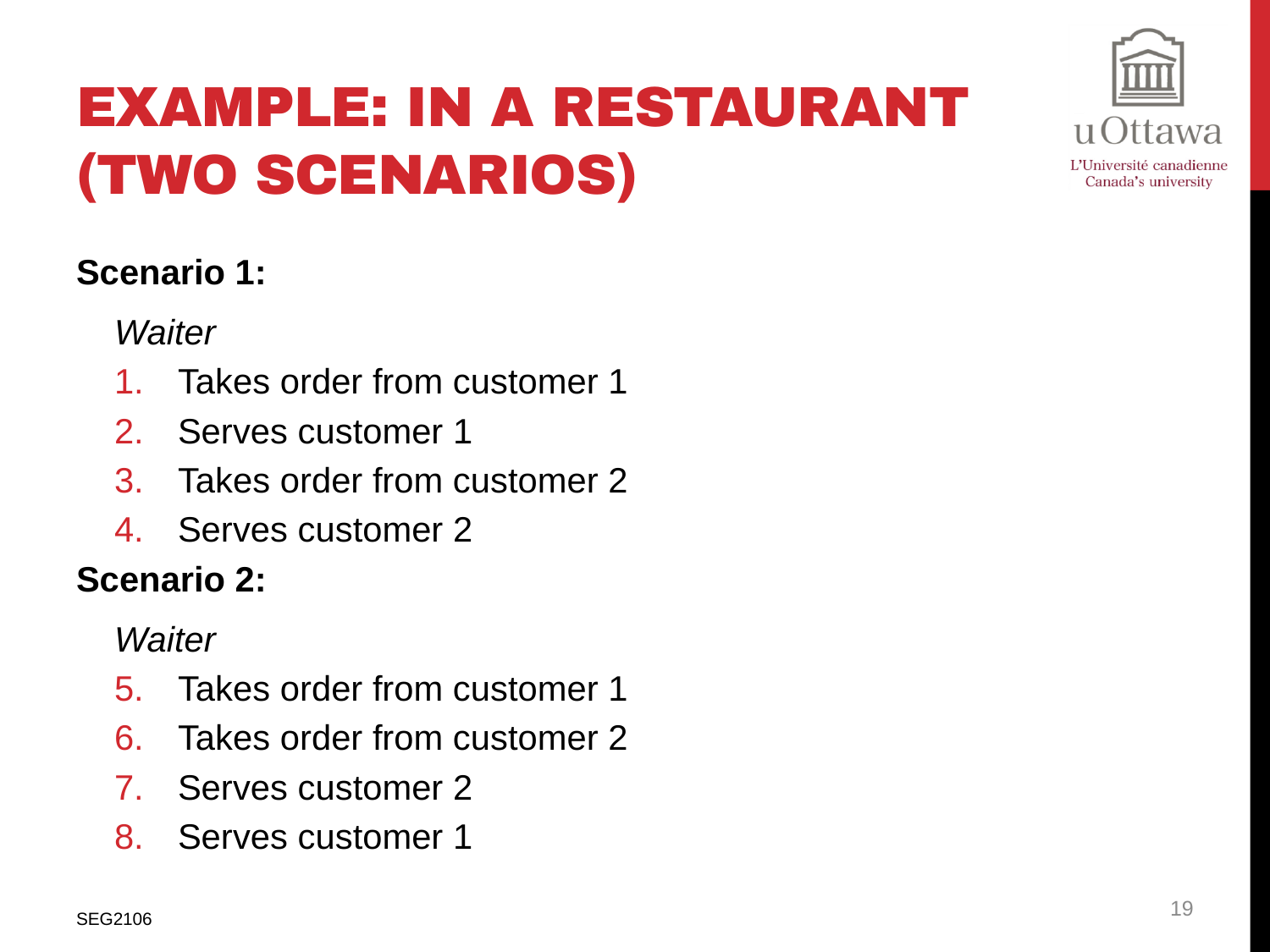

# Example: In a Restaurant (Two Scenarios)
Scenario 1:
Waiter
Takes order from customer 1
Serves customer 1
Takes order from customer 2
Serves customer 2
Scenario 2:
Waiter
Takes order from customer 1
Takes order from customer 2
Serves customer 2
Serves customer 1
19
SEG2106